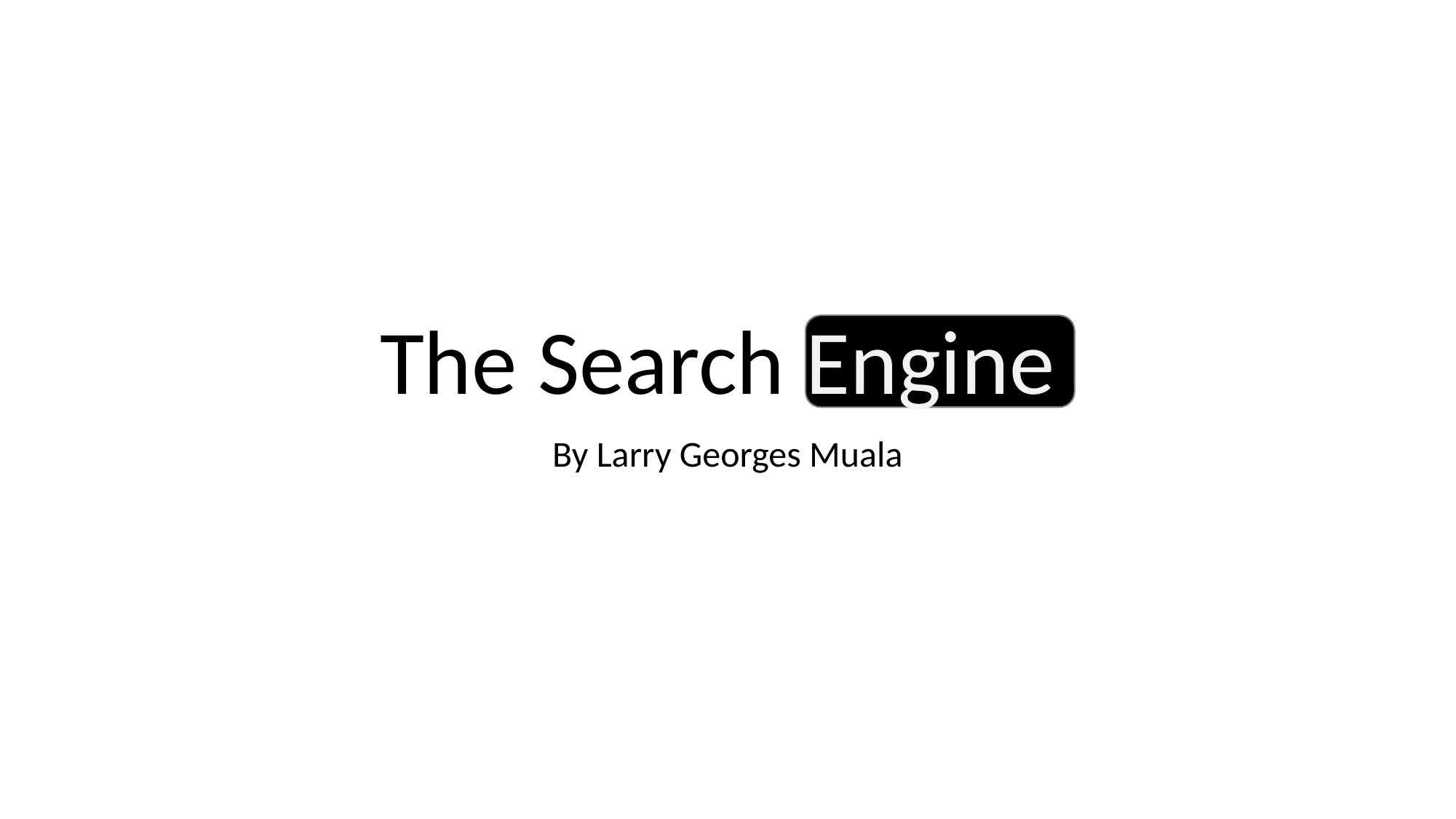

# The Search Engine

By Larry Georges Muala